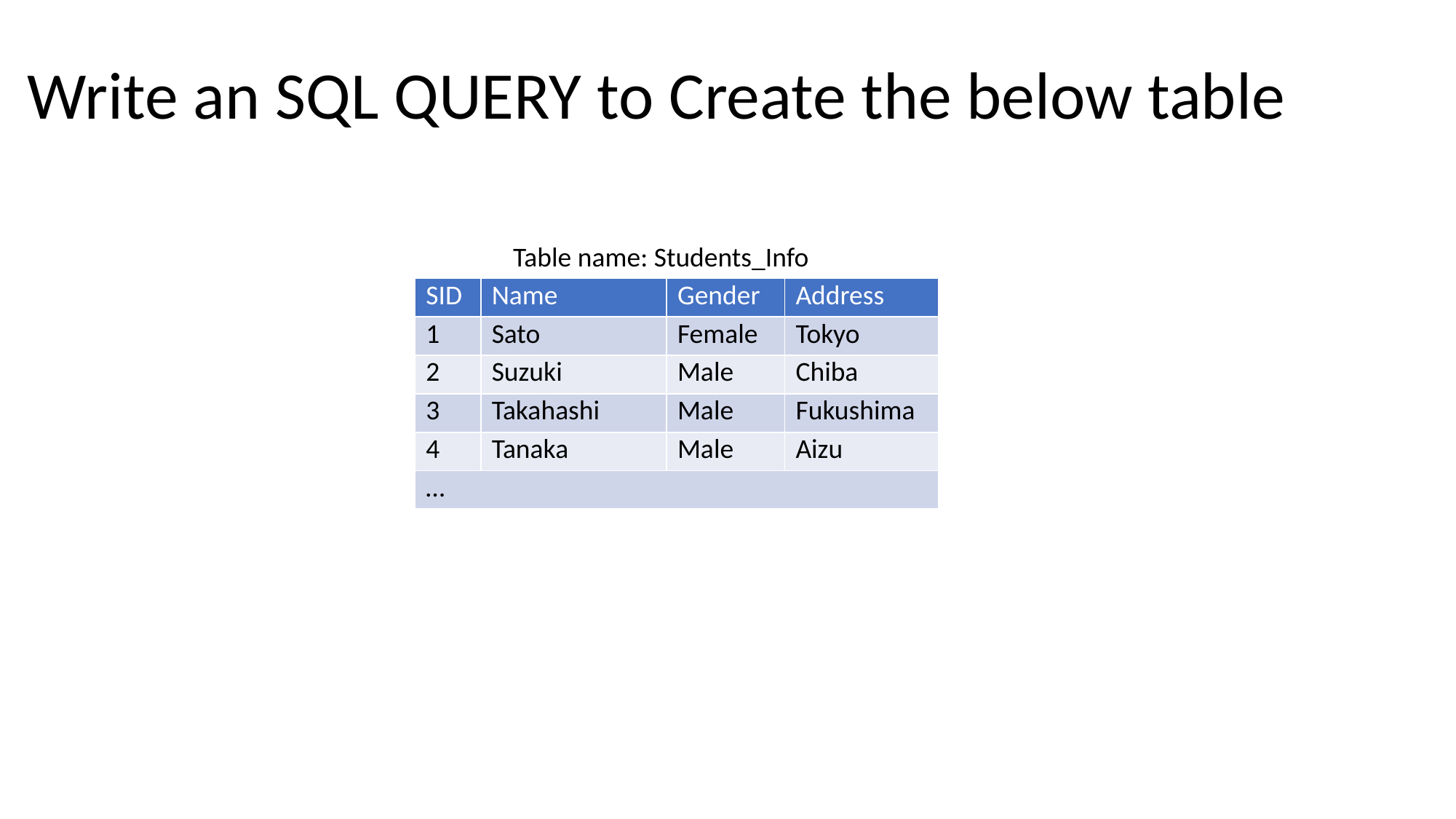

# Write an SQL QUERY to Create the below table
Table name: Students_Info
| SID | Name | Gender | Address |
| --- | --- | --- | --- |
| 1 | Sato | Female | Tokyo |
| 2 | Suzuki | Male | Chiba |
| 3 | Takahashi | Male | Fukushima |
| 4 | Tanaka | Male | Aizu |
| … |  |  |  |